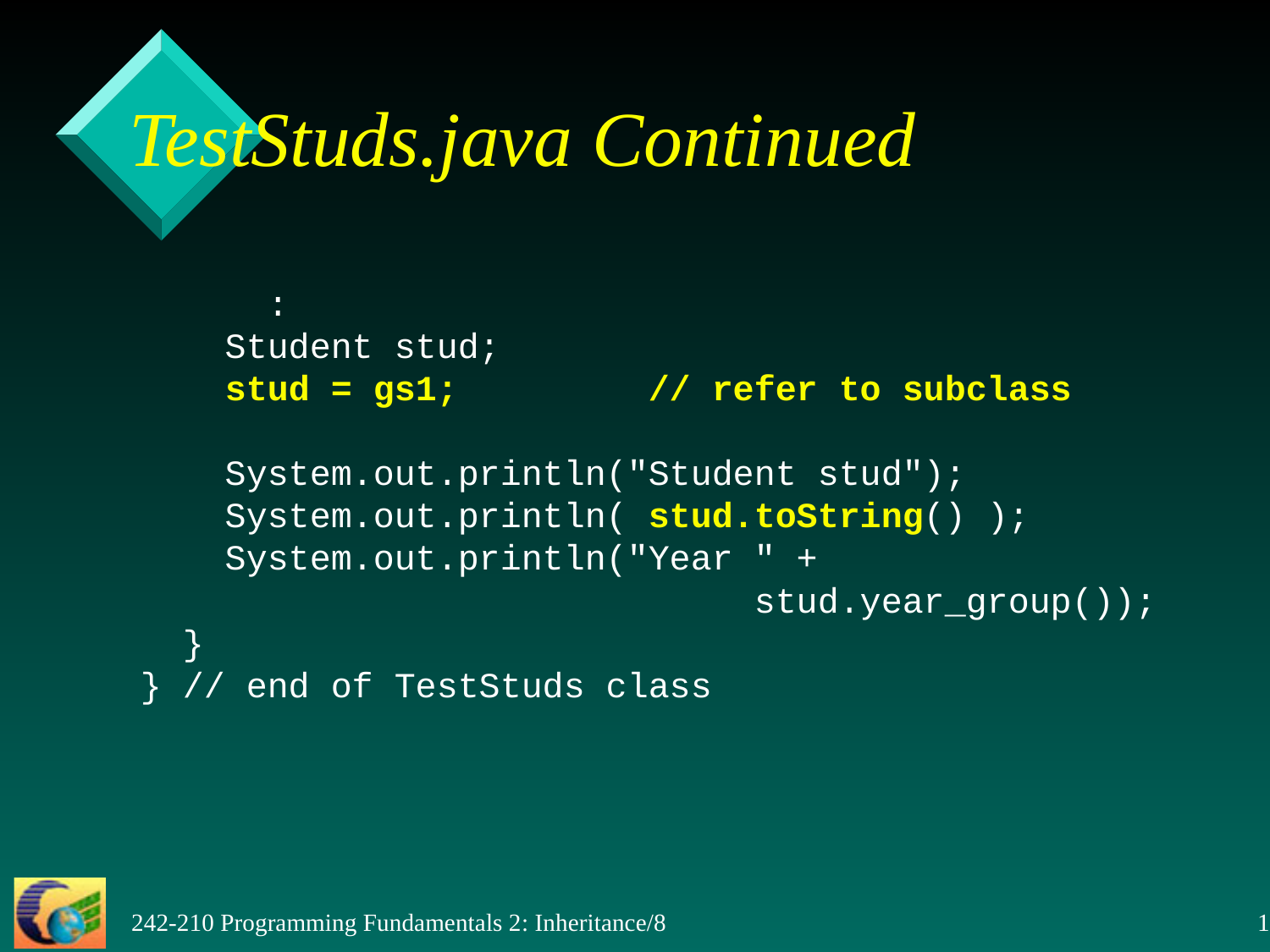

TestStuds.java Continued
	    	:
    Student stud;
    stud = gs1;		// refer to subclass
    System.out.println("Student stud");
    System.out.println( stud.toString() );
    System.out.println("Year " +
				     stud.year_group());
  }
} // end of TestStuds class